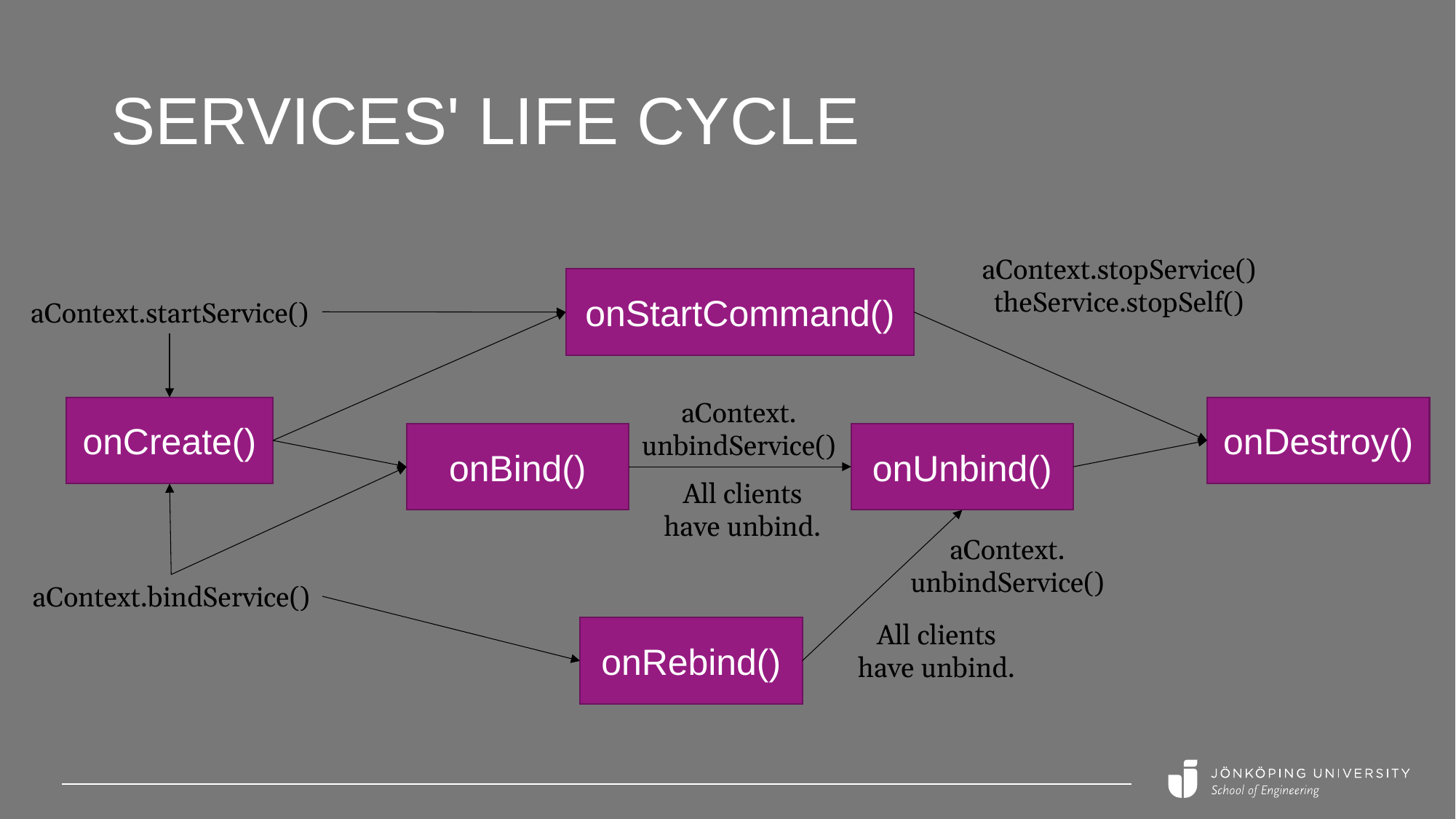

# Services' life cycle
aContext.stopService()
theService.stopSelf()
onStartCommand()
aContext.startService()
aContext.
unbindService()
onCreate()
onDestroy()
onBind()
onUnbind()
All clients have unbind.
aContext.
unbindService()
aContext.bindService()
All clients have unbind.
onRebind()